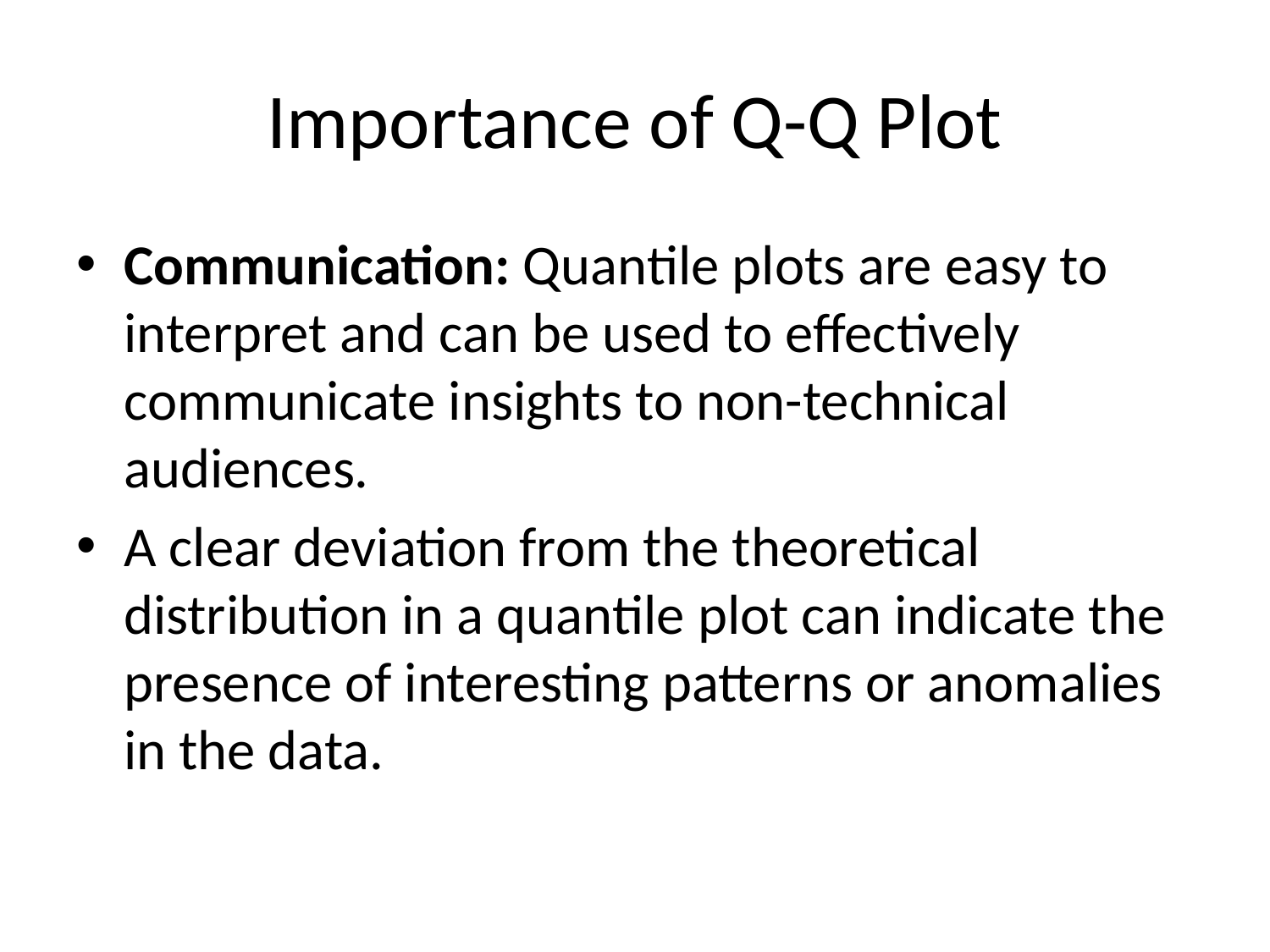

# Importance of Q-Q Plot
Communication: Quantile plots are easy to interpret and can be used to effectively communicate insights to non-technical audiences.
A clear deviation from the theoretical distribution in a quantile plot can indicate the presence of interesting patterns or anomalies in the data.